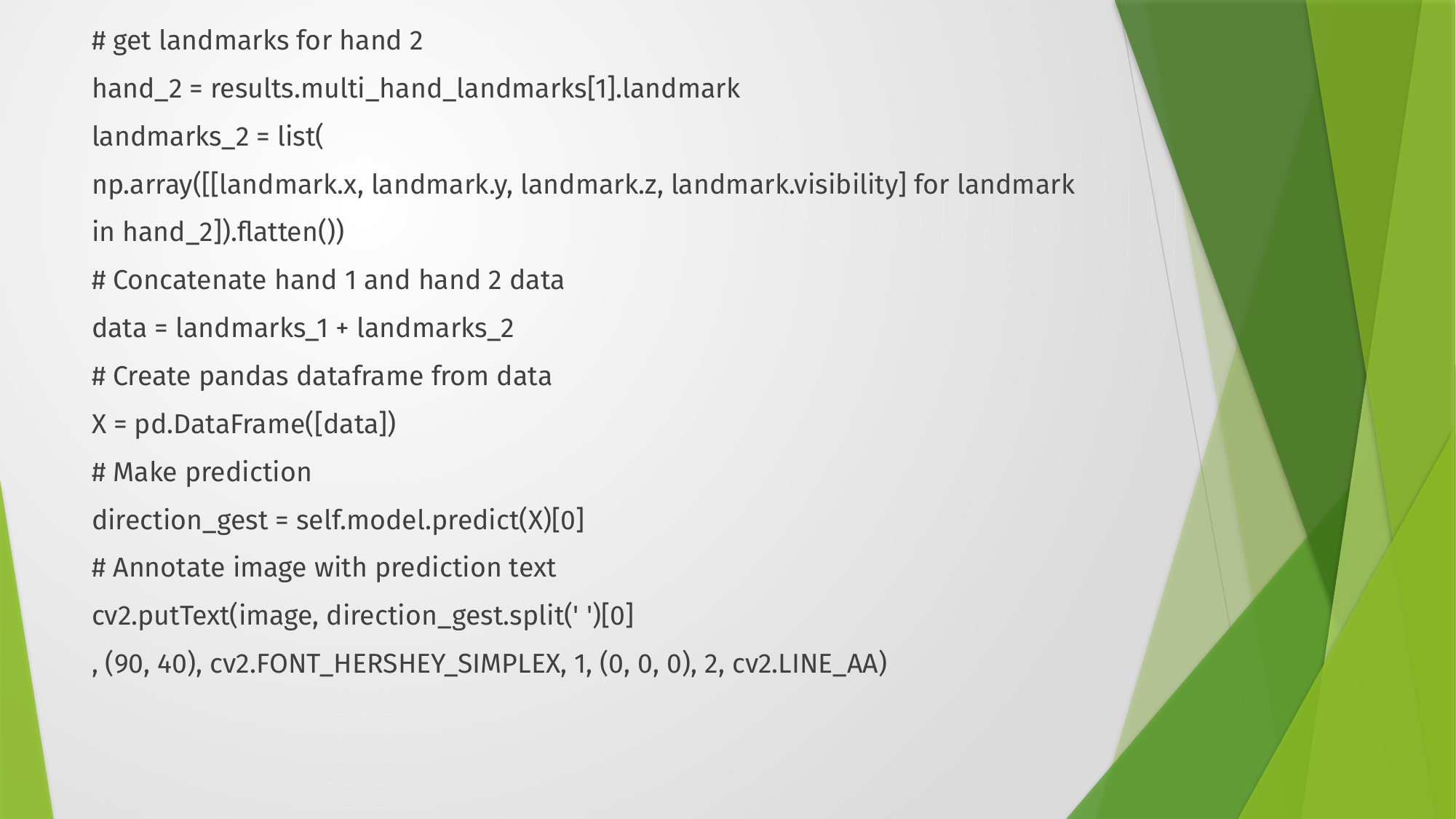

# get landmarks for hand 2
hand_2 = results.multi_hand_landmarks[1].landmark
landmarks_2 = list(
np.array([[landmark.x, landmark.y, landmark.z, landmark.visibility] for landmark
in hand_2]).flatten())
# Concatenate hand 1 and hand 2 data
data = landmarks_1 + landmarks_2
# Create pandas dataframe from data
X = pd.DataFrame([data])
# Make prediction
direction_gest = self.model.predict(X)[0]
# Annotate image with prediction text
cv2.putText(image, direction_gest.split(' ')[0]
, (90, 40), cv2.FONT_HERSHEY_SIMPLEX, 1, (0, 0, 0), 2, cv2.LINE_AA)

#